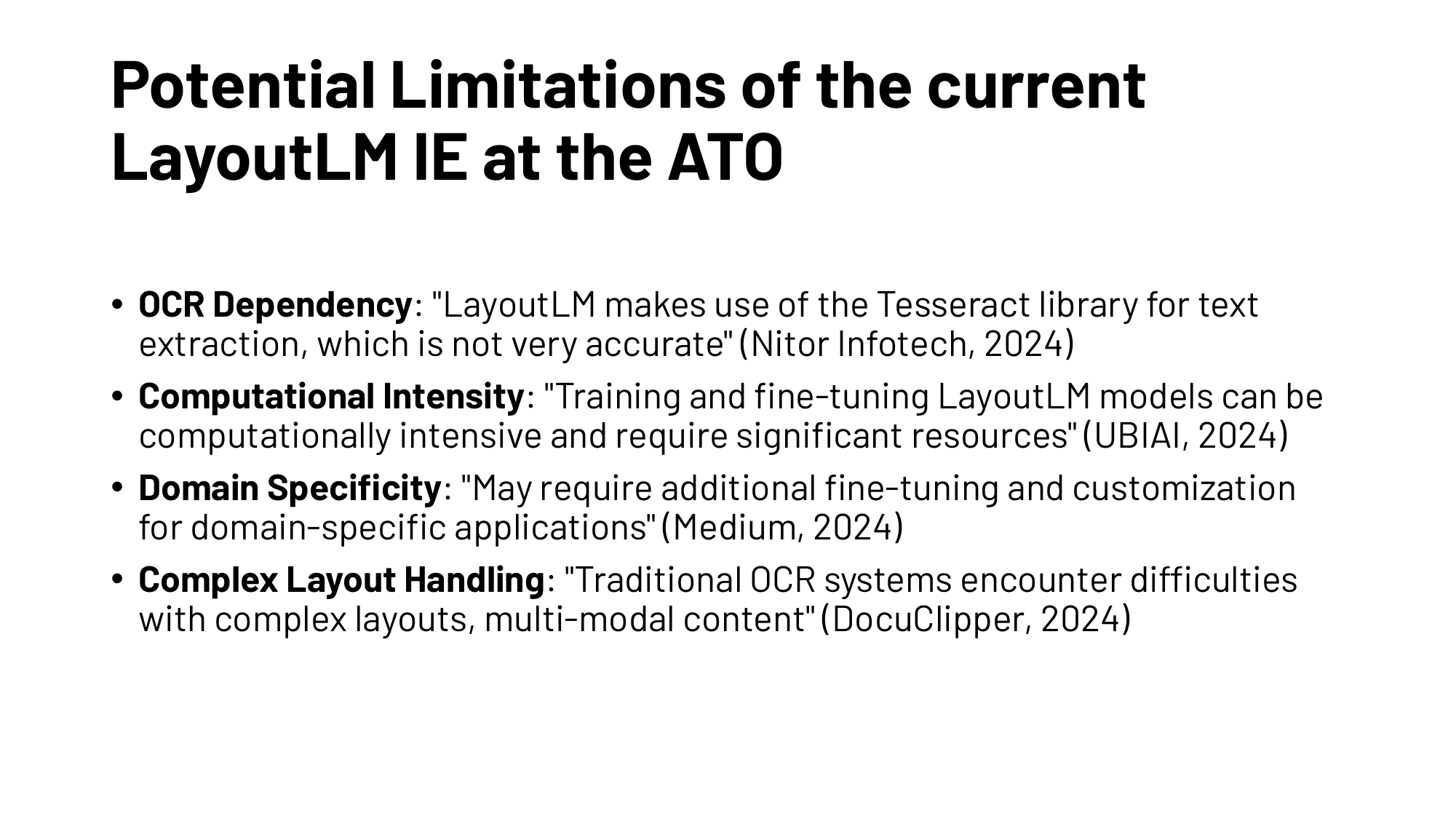

# Potential Limitations of the current LayoutLM IE at the ATO
OCR Dependency: "LayoutLM makes use of the Tesseract library for text extraction, which is not very accurate" (Nitor Infotech, 2024)
Computational Intensity: "Training and fine-tuning LayoutLM models can be computationally intensive and require significant resources" (UBIAI, 2024)
Domain Specificity: "May require additional fine-tuning and customization for domain-specific applications" (Medium, 2024)
Complex Layout Handling: "Traditional OCR systems encounter difficulties with complex layouts, multi-modal content" (DocuClipper, 2024)